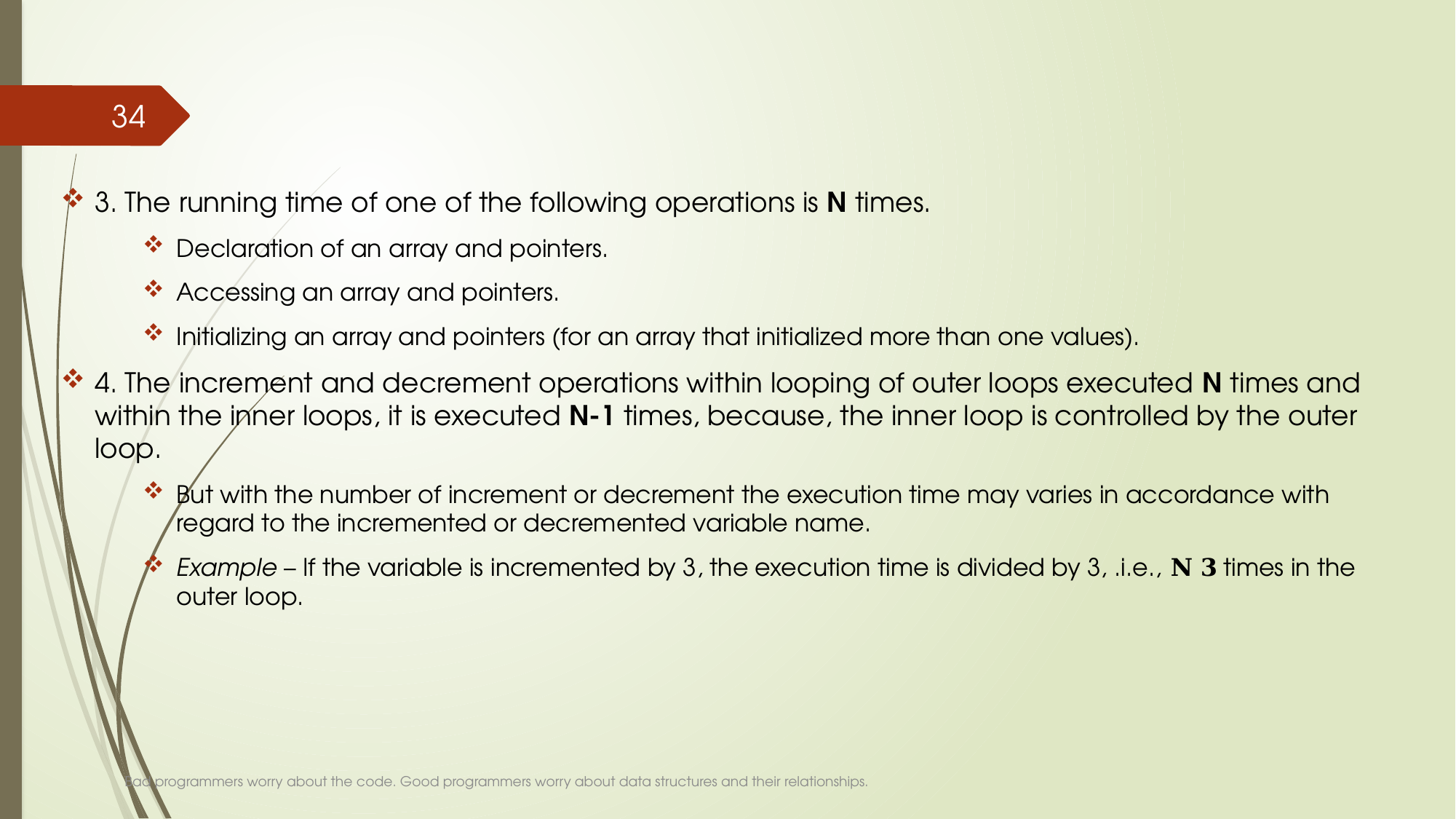

#
34
3. The running time of one of the following operations is N times.
Declaration of an array and pointers.
Accessing an array and pointers.
Initializing an array and pointers (for an array that initialized more than one values).
4. The increment and decrement operations within looping of outer loops executed N times and within the inner loops, it is executed N-1 times, because, the inner loop is controlled by the outer loop.
But with the number of increment or decrement the execution time may varies in accordance with regard to the incremented or decremented variable name.
Example – If the variable is incremented by 3, the execution time is divided by 3, .i.e., 𝐍 𝟑 times in the outer loop.
Bad programmers worry about the code. Good programmers worry about data structures and their relationships.